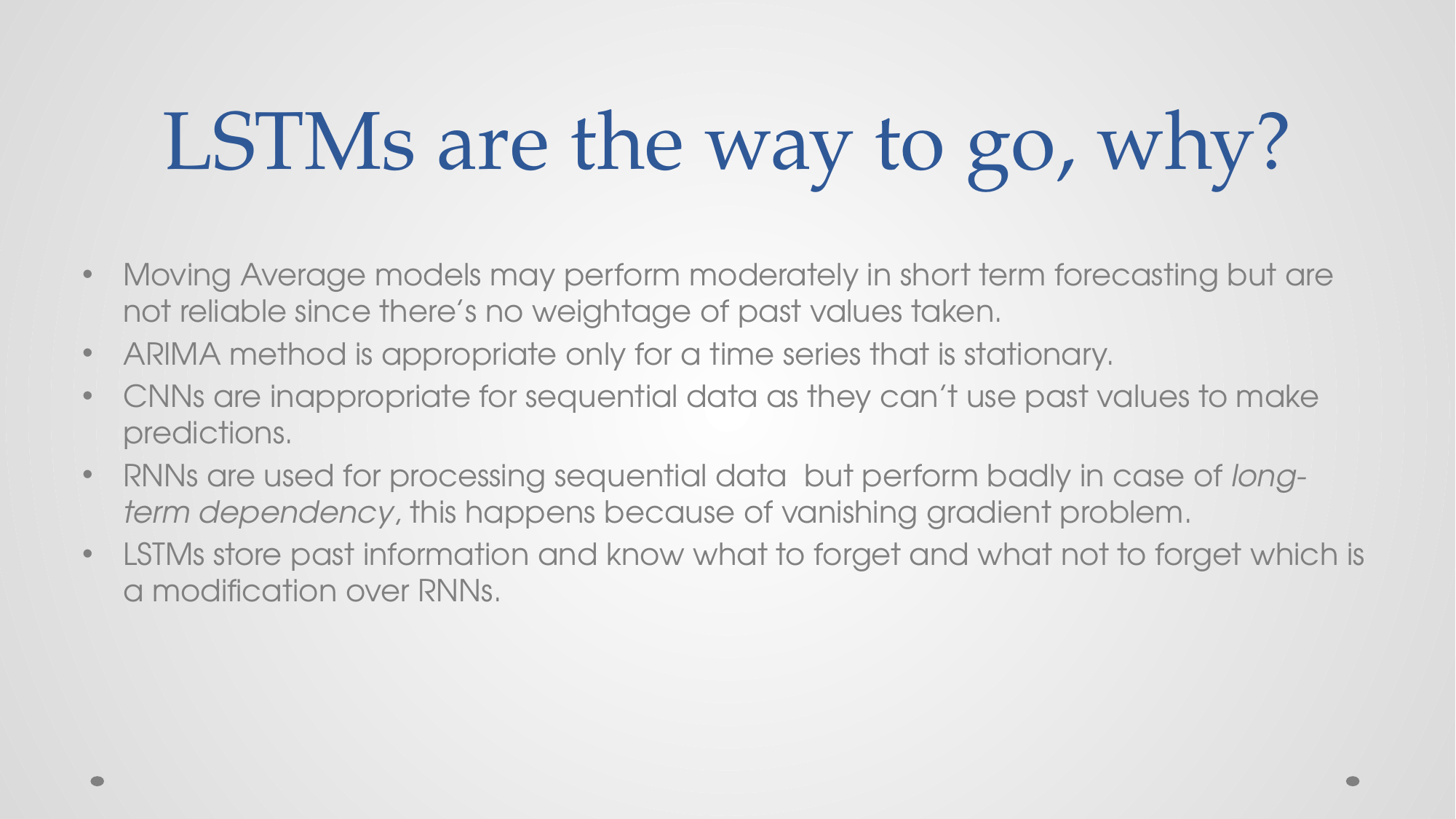

# LSTMs are the way to go, why?
Moving Average models may perform moderately in short term forecasting but are not reliable since there’s no weightage of past values taken.
ARIMA method is appropriate only for a time series that is stationary.
CNNs are inappropriate for sequential data as they can’t use past values to make predictions.
RNNs are used for processing sequential data  but perform badly in case of long-term dependency, this happens because of vanishing gradient problem.
LSTMs store past information and know what to forget and what not to forget which is a modification over RNNs.